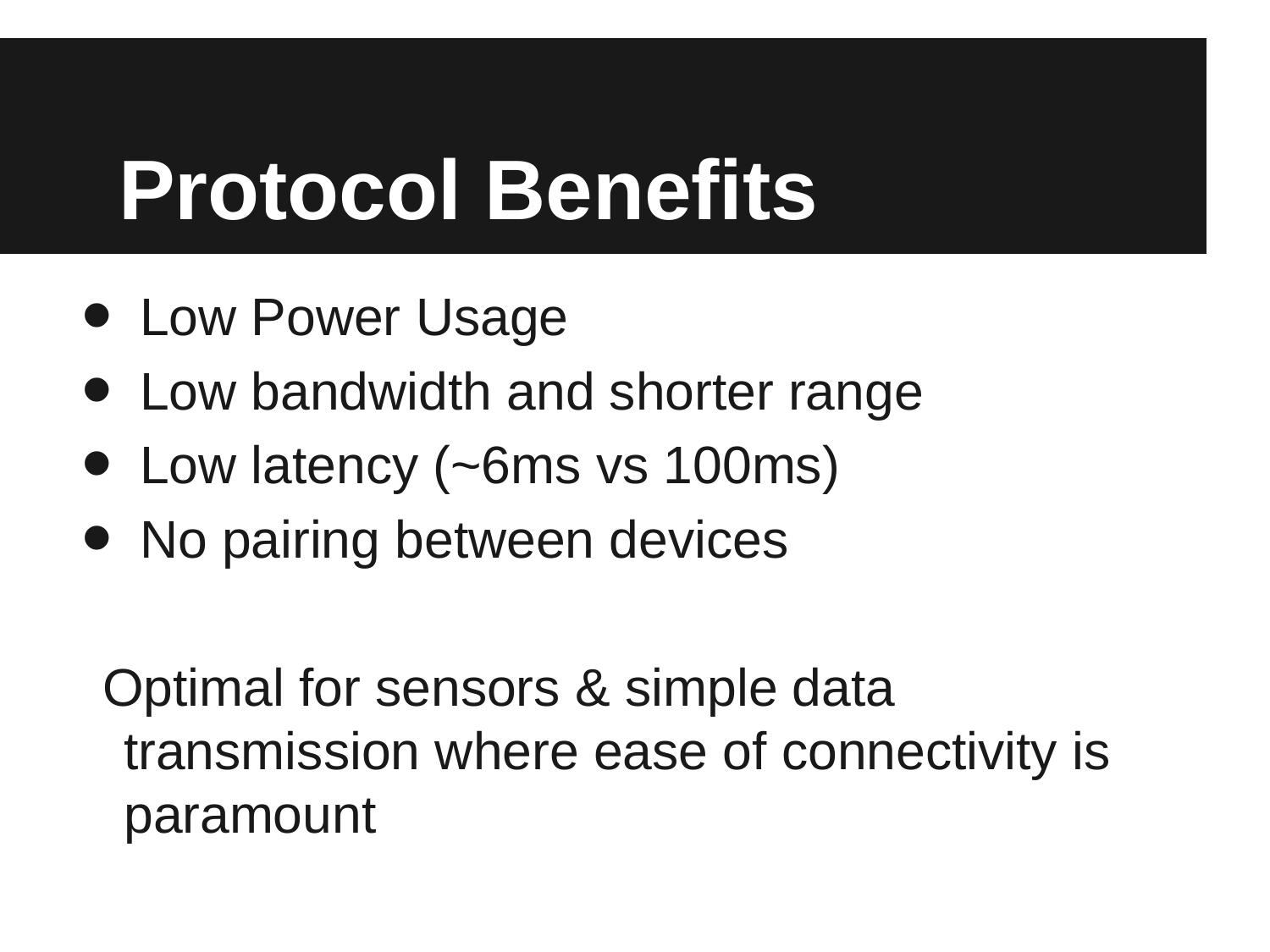

# Protocol Benefits
Low Power Usage
Low bandwidth and shorter range
Low latency (~6ms vs 100ms)
No pairing between devices

Optimal for sensors & simple data transmission where ease of connectivity is paramount